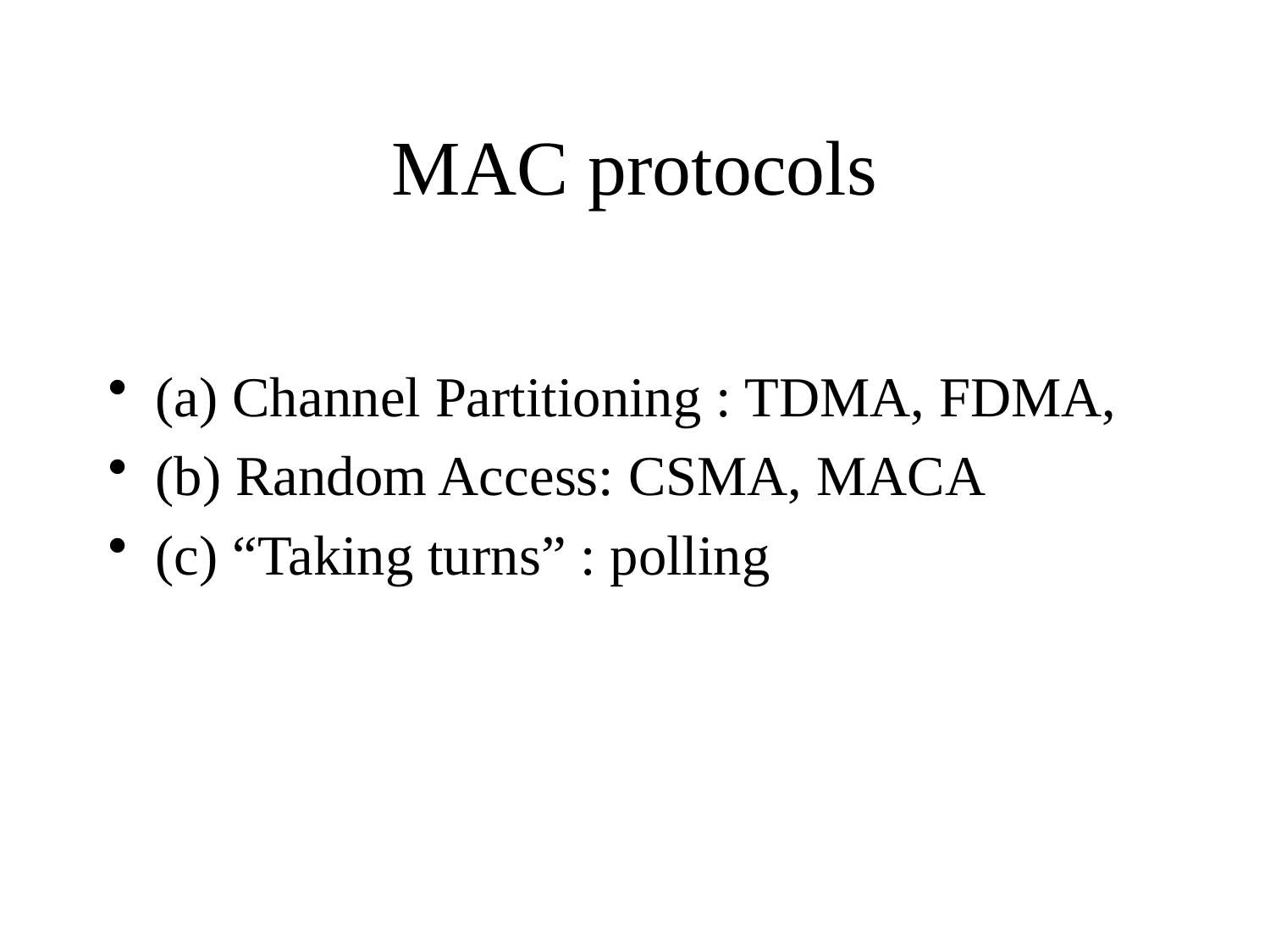

# MAC protocols

(a) Channel Partitioning : TDMA, FDMA,
(b) Random Access: CSMA, MACA NEXT
(c) “Taking turns” : polling